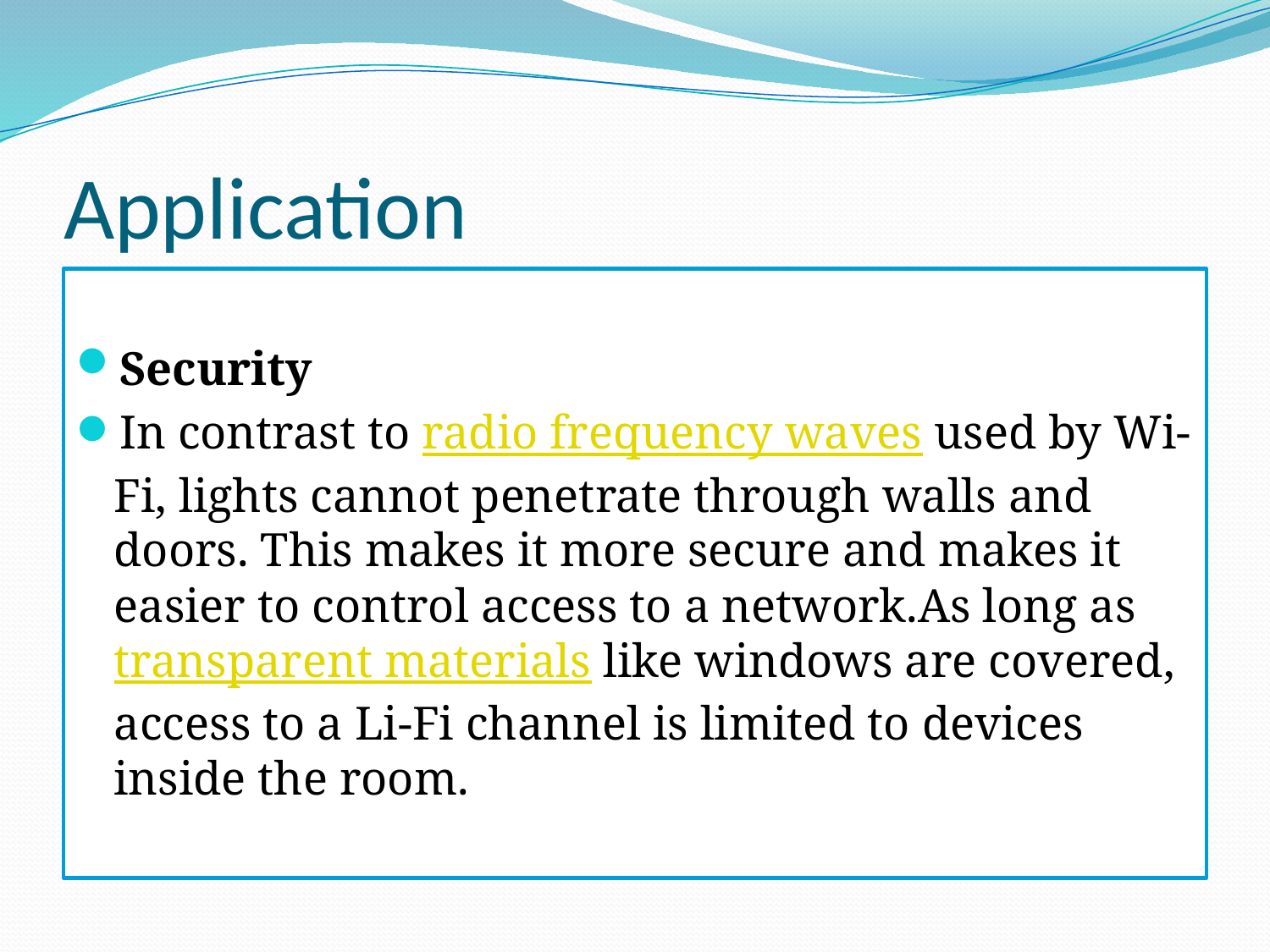

# Application

Security
In contrast to radio frequency waves used by Wi-Fi, lights cannot penetrate through walls and doors. This makes it more secure and makes it easier to control access to a network.As long as transparent materials like windows are covered, access to a Li-Fi channel is limited to devices inside the room.